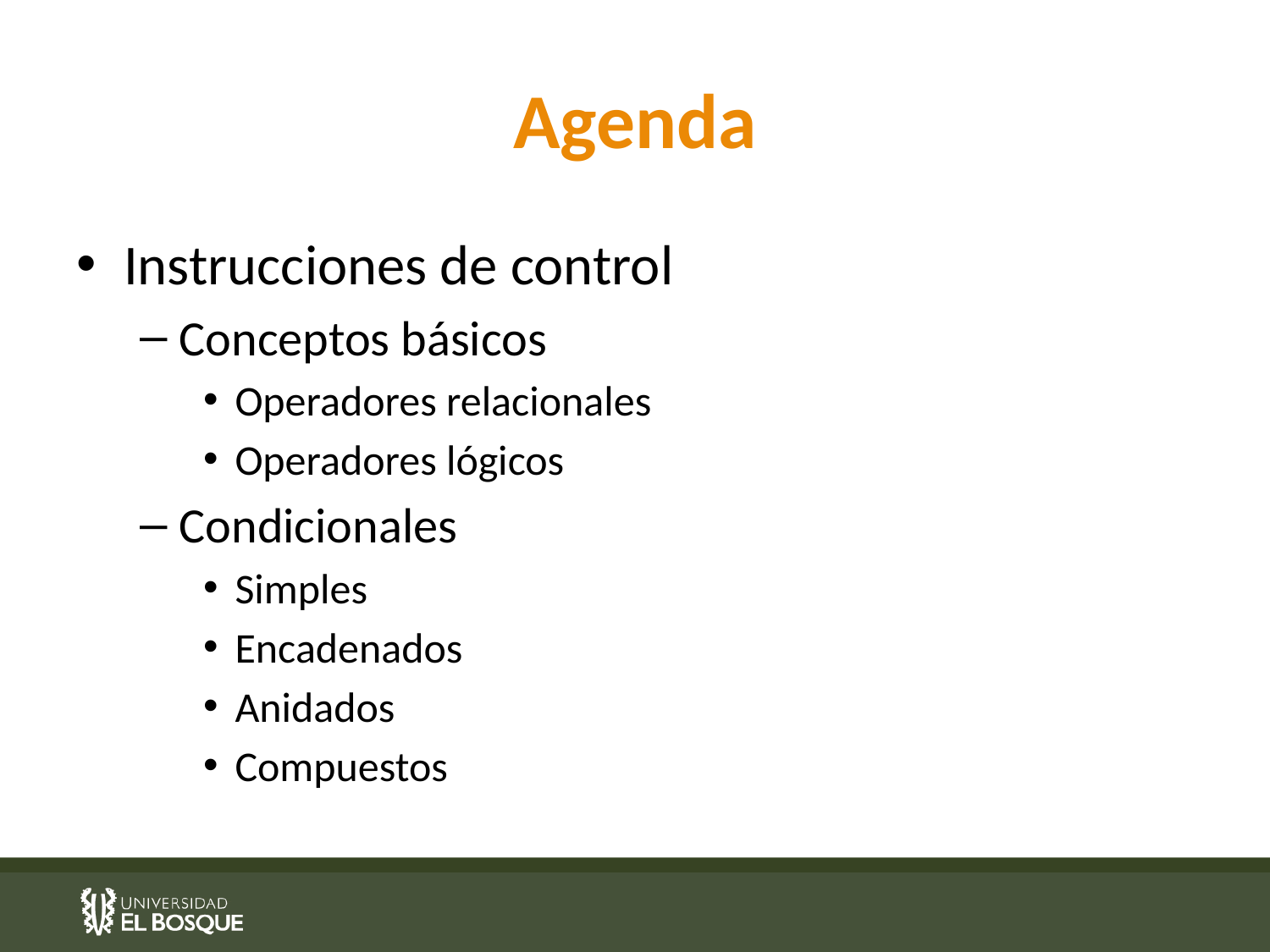

# Agenda
Instrucciones de control
Conceptos básicos
Operadores relacionales
Operadores lógicos
Condicionales
Simples
Encadenados
Anidados
Compuestos